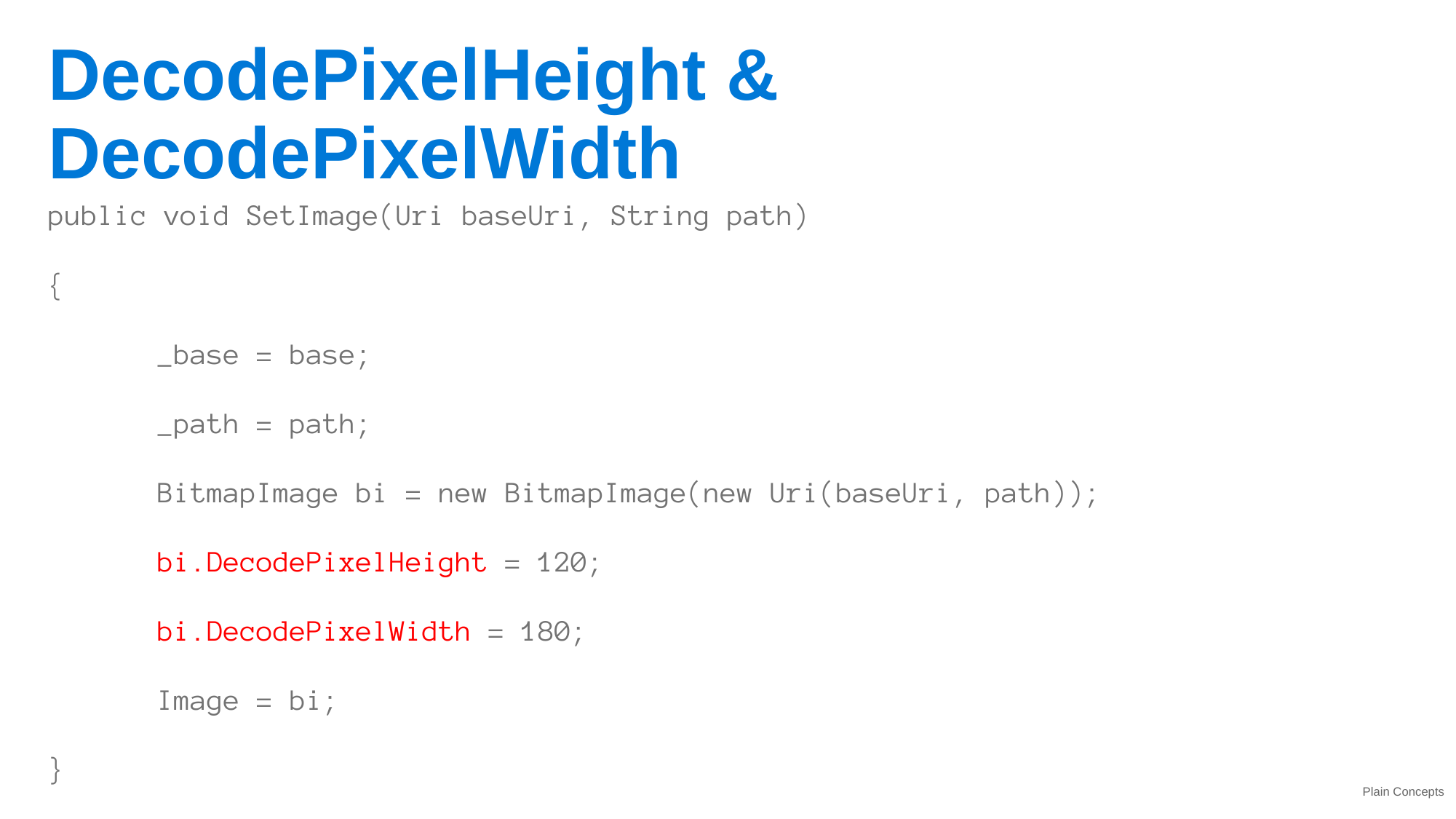

# DecodePixelHeight & DecodePixelWidth
public void SetImage(Uri baseUri, String path)
{
	_base = base;
	_path = path;
	BitmapImage bi = new BitmapImage(new Uri(baseUri, path));
	bi.DecodePixelHeight = 120;
	bi.DecodePixelWidth = 180;
	Image = bi;
}